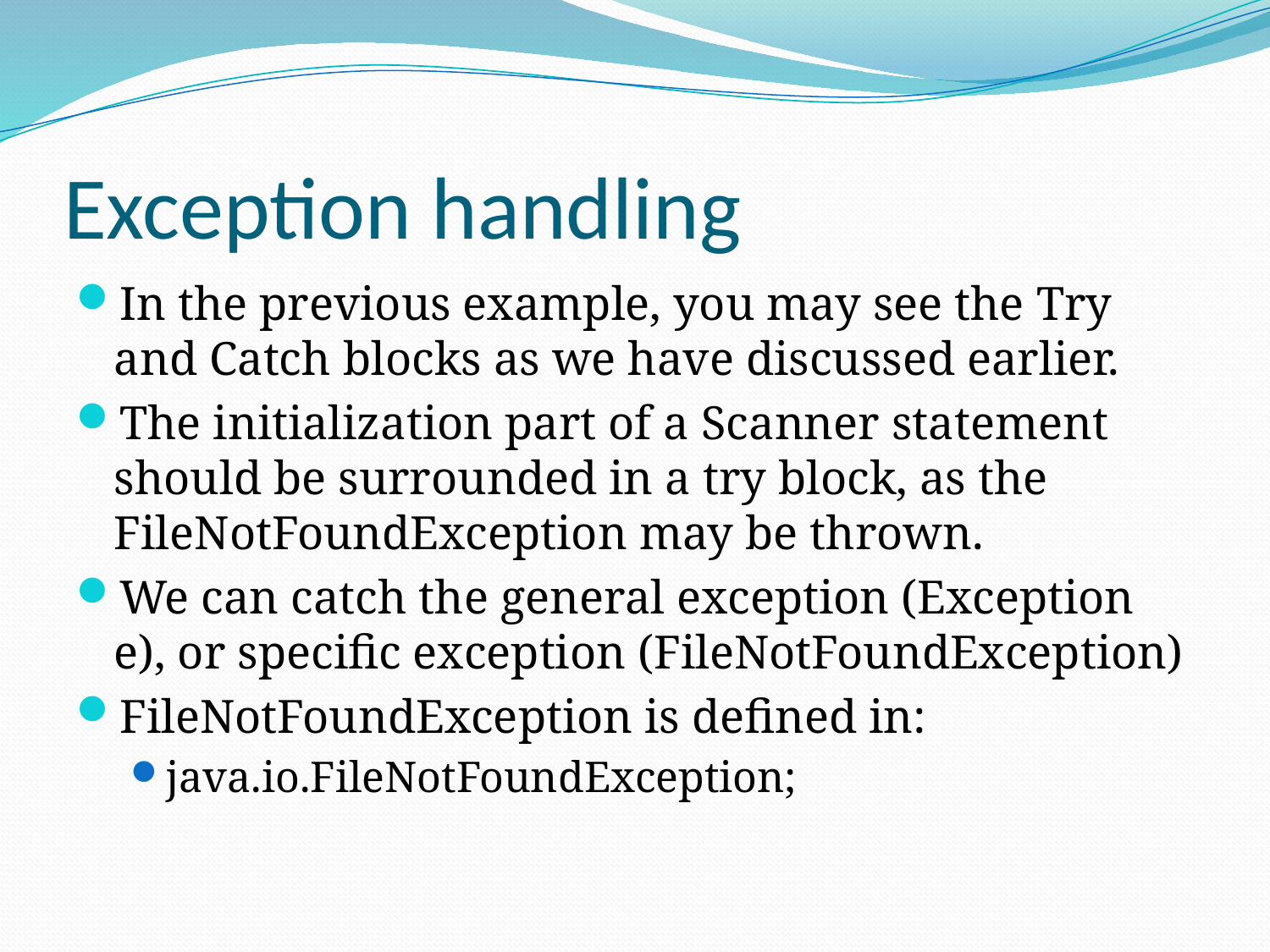

# Exception handling
In the previous example, you may see the Try and Catch blocks as we have discussed earlier.
The initialization part of a Scanner statement should be surrounded in a try block, as the FileNotFoundException may be thrown.
We can catch the general exception (Exception e), or specific exception (FileNotFoundException)
FileNotFoundException is defined in:
java.io.FileNotFoundException;